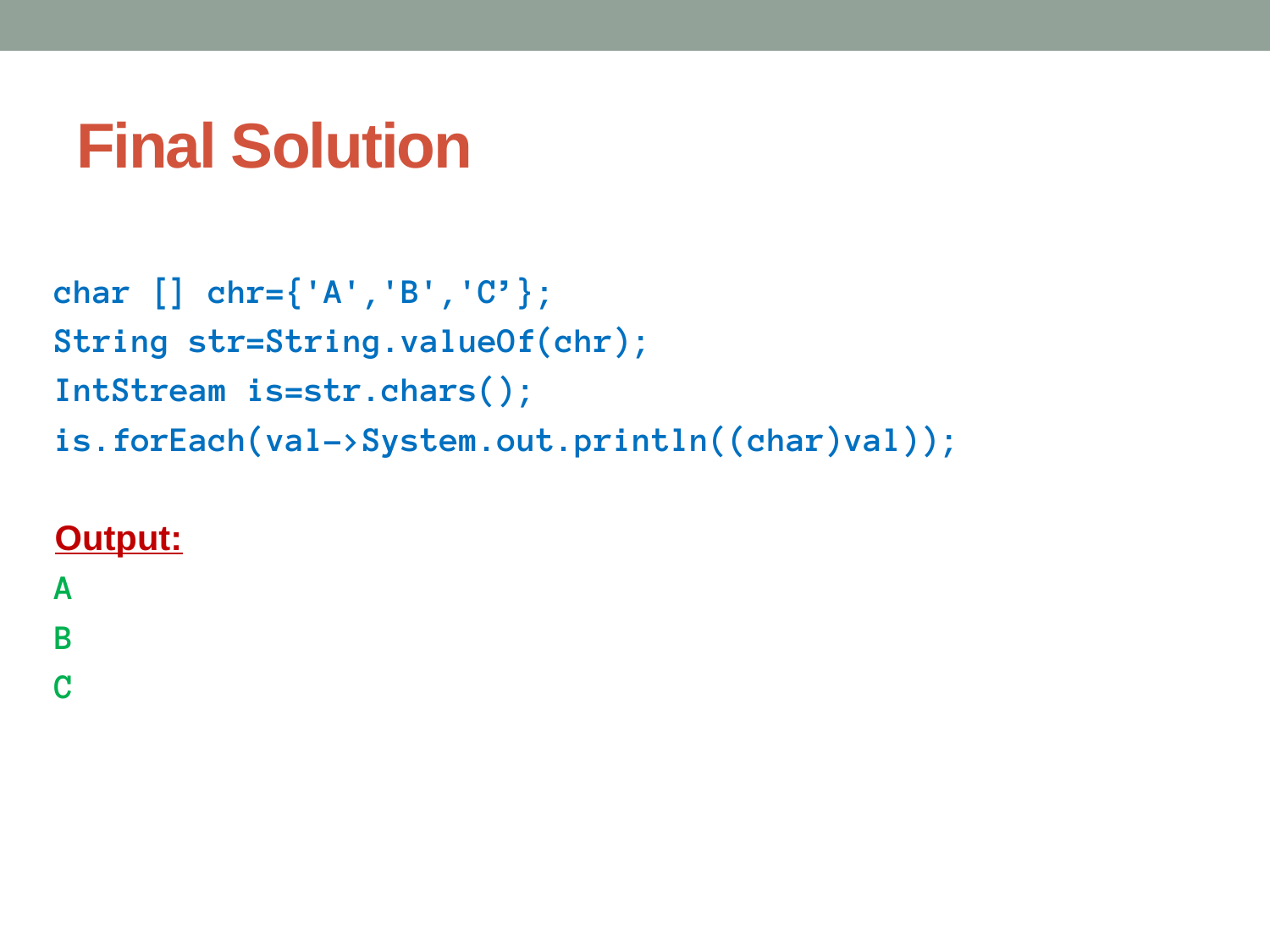

# Final Solution

char [] chr={'A','B','C’};
String str=String.valueOf(chr);
IntStream is=str.chars();
is.forEach(val->System.out.println((char)val));

Output:
A
B
C